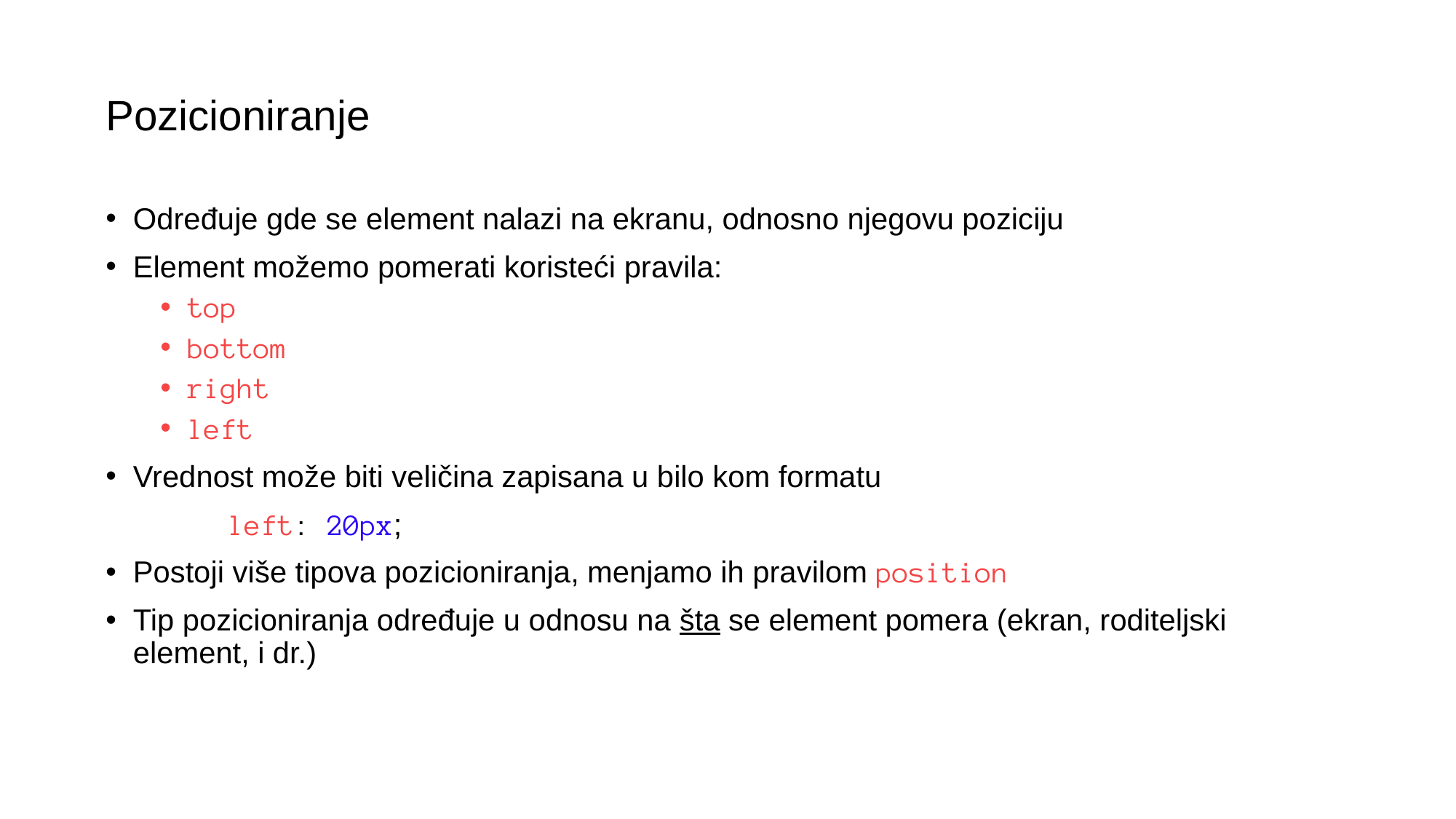

# Pozicioniranje
Određuje gde se element nalazi na ekranu, odnosno njegovu poziciju
Element možemo pomerati koristeći pravila:
top
bottom
right
left
Vrednost može biti veličina zapisana u bilo kom formatu
	left: 20px;
Postoji više tipova pozicioniranja, menjamo ih pravilom position
Tip pozicioniranja određuje u odnosu na šta se element pomera (ekran, roditeljski element, i dr.)